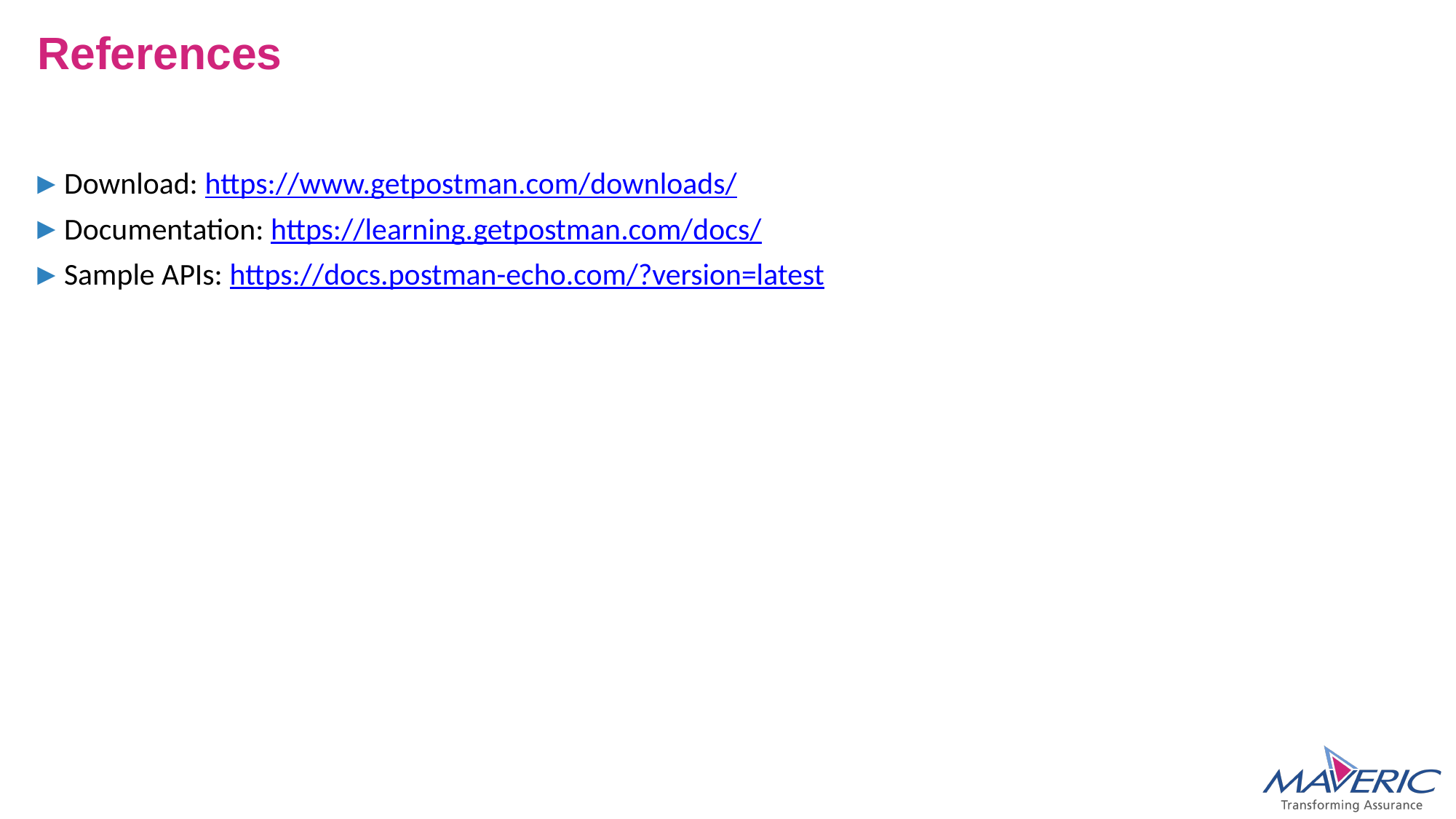

# References
Download: https://www.getpostman.com/downloads/
Documentation: https://learning.getpostman.com/docs/
Sample APIs: https://docs.postman-echo.com/?version=latest